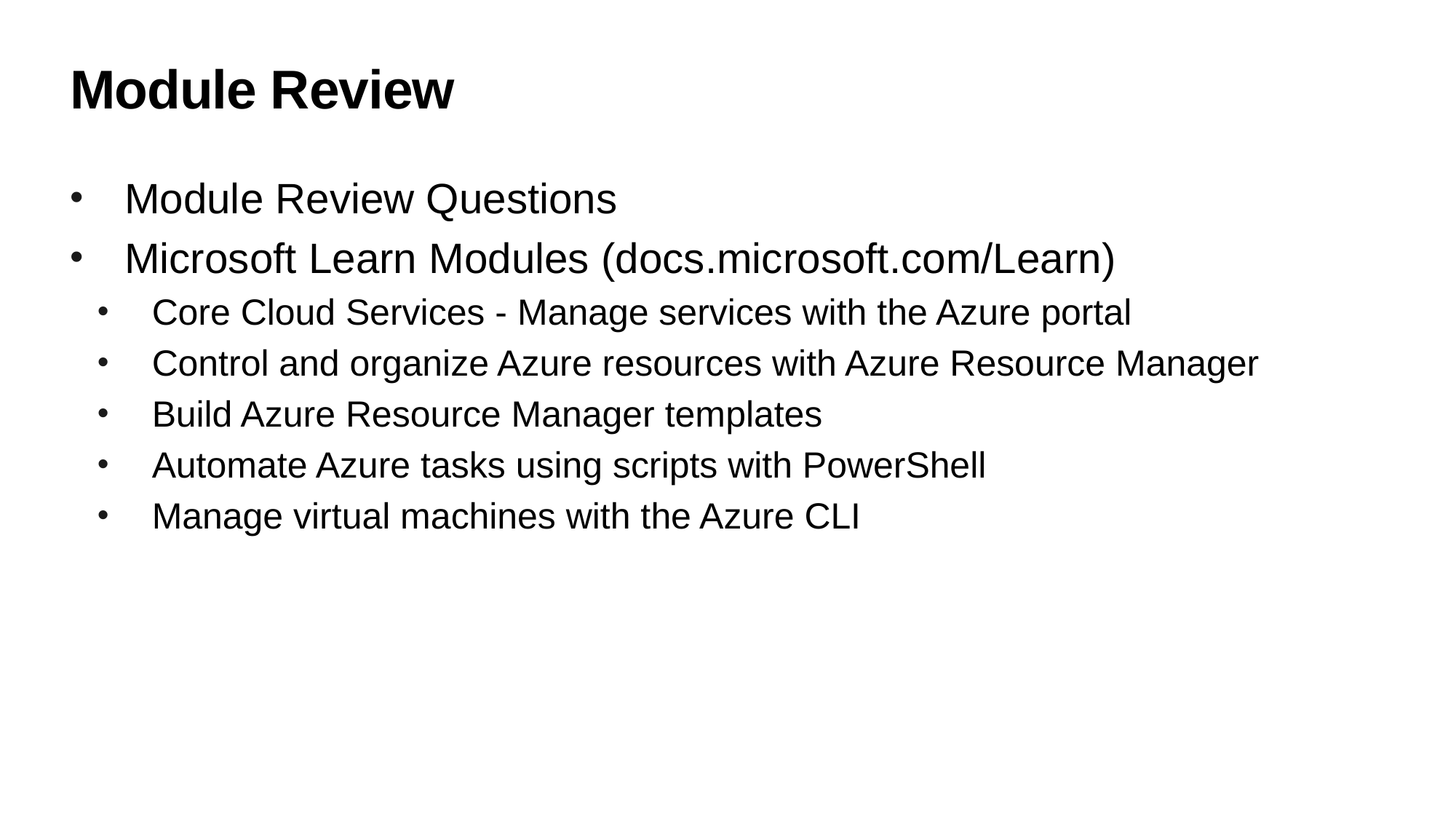

# Module Review
Module Review Questions
Microsoft Learn Modules (docs.microsoft.com/Learn)
Core Cloud Services - Manage services with the Azure portal
Control and organize Azure resources with Azure Resource Manager
Build Azure Resource Manager templates
Automate Azure tasks using scripts with PowerShell
Manage virtual machines with the Azure CLI